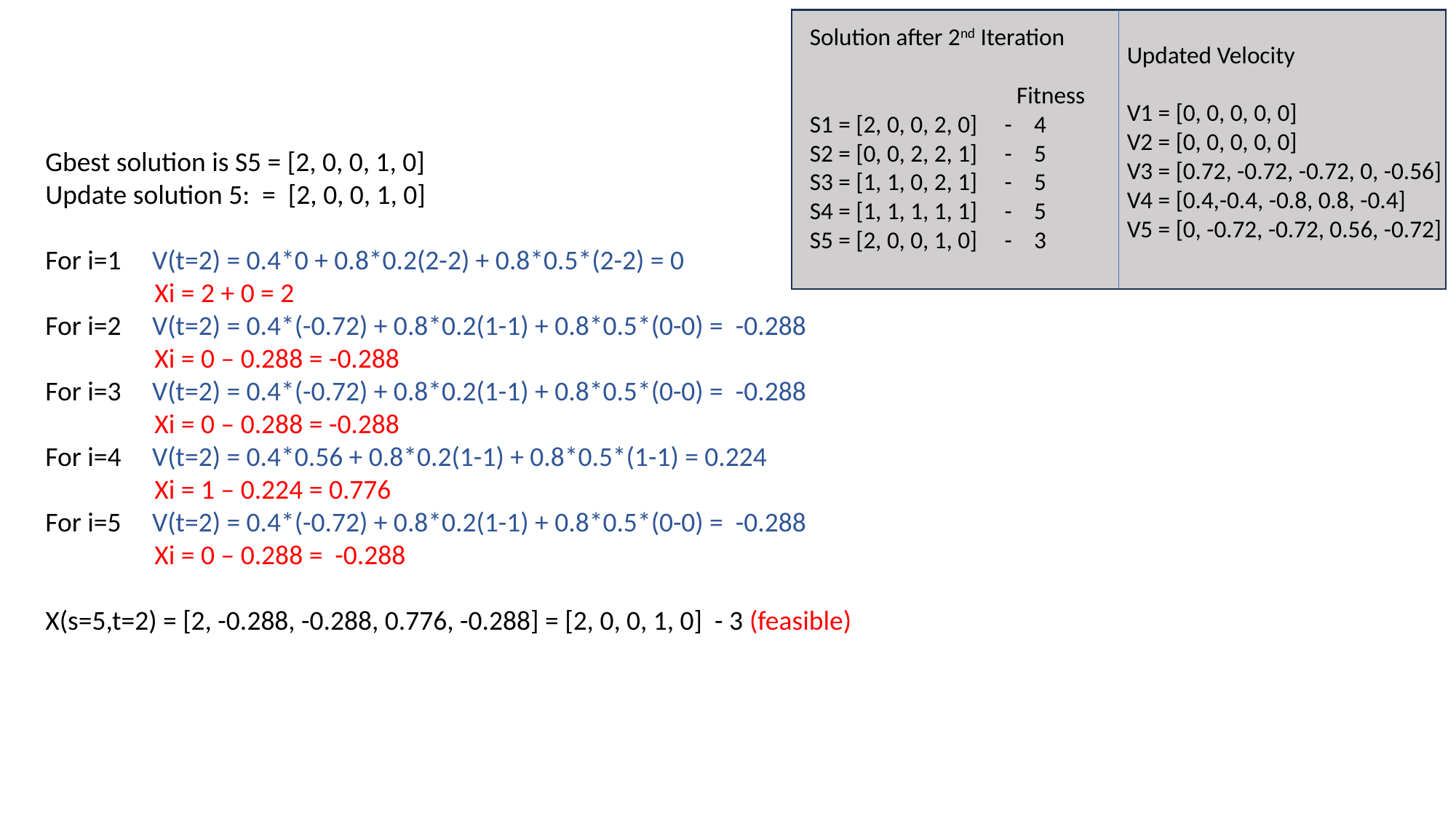

Solution after 2nd Iteration

Fitness
S1 = [2, 0, 0, 2, 0]     -    4
S2 = [0, 0, 2, 2, 1]     -    5
S3 = [1, 1, 0, 2, 1]     -    5
S4 = [1, 1, 1, 1, 1]     -    5
S5 = [2, 0, 0, 1, 0]     -    3
Updated Velocity

V1 = [0, 0, 0, 0, 0]
V2 = [0, 0, 0, 0, 0]
V3 = [0.72, -0.72, -0.72, 0, -0.56]
V4 = [0.4,-0.4, -0.8, 0.8, -0.4]
V5 = [0, -0.72, -0.72, 0.56, -0.72]
Gbest solution is S5 = [2, 0, 0, 1, 0]
Update solution 5:  =  [2, 0, 0, 1, 0]

For i=1     V(t=2) = 0.4*0 + 0.8*0.2(2-2) + 0.8*0.5*(2-2) = 0
	Xi = 2 + 0 = 2
For i=2     V(t=2) = 0.4*(-0.72) + 0.8*0.2(1-1) + 0.8*0.5*(0-0) =  -0.288
	Xi = 0 – 0.288 = -0.288
For i=3     V(t=2) = 0.4*(-0.72) + 0.8*0.2(1-1) + 0.8*0.5*(0-0) =  -0.288
	Xi = 0 – 0.288 = -0.288
For i=4     V(t=2) = 0.4*0.56 + 0.8*0.2(1-1) + 0.8*0.5*(1-1) = 0.224
	Xi = 1 – 0.224 = 0.776
For i=5     V(t=2) = 0.4*(-0.72) + 0.8*0.2(1-1) + 0.8*0.5*(0-0) =  -0.288
	Xi = 0 – 0.288 =  -0.288

X(s=5,t=2) = [2, -0.288, -0.288, 0.776, -0.288] = [2, 0, 0, 1, 0]  - 3 (feasible)